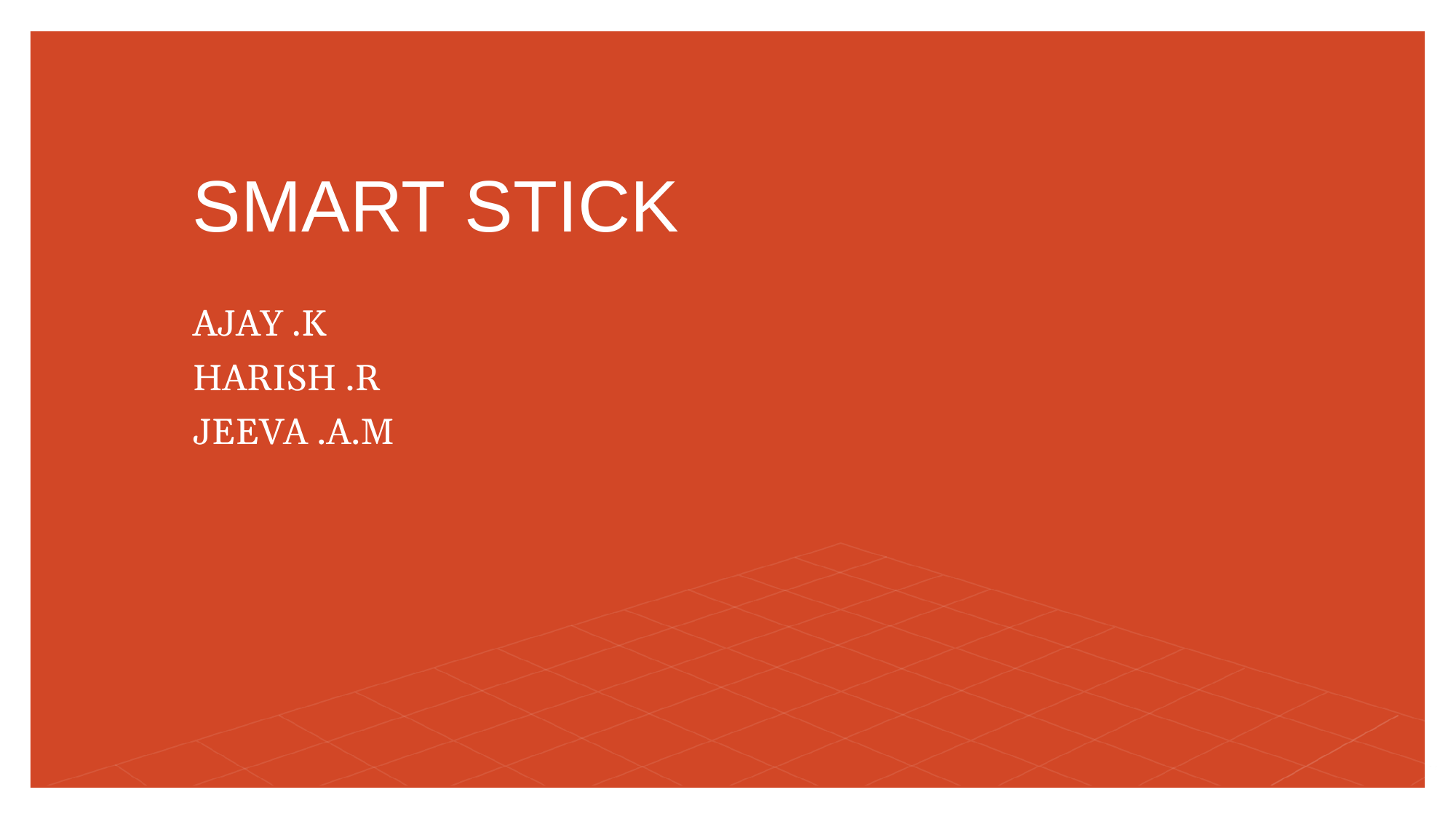

# SMART STICK
AJAY .K
HARISH .R
JEEVA .A.M